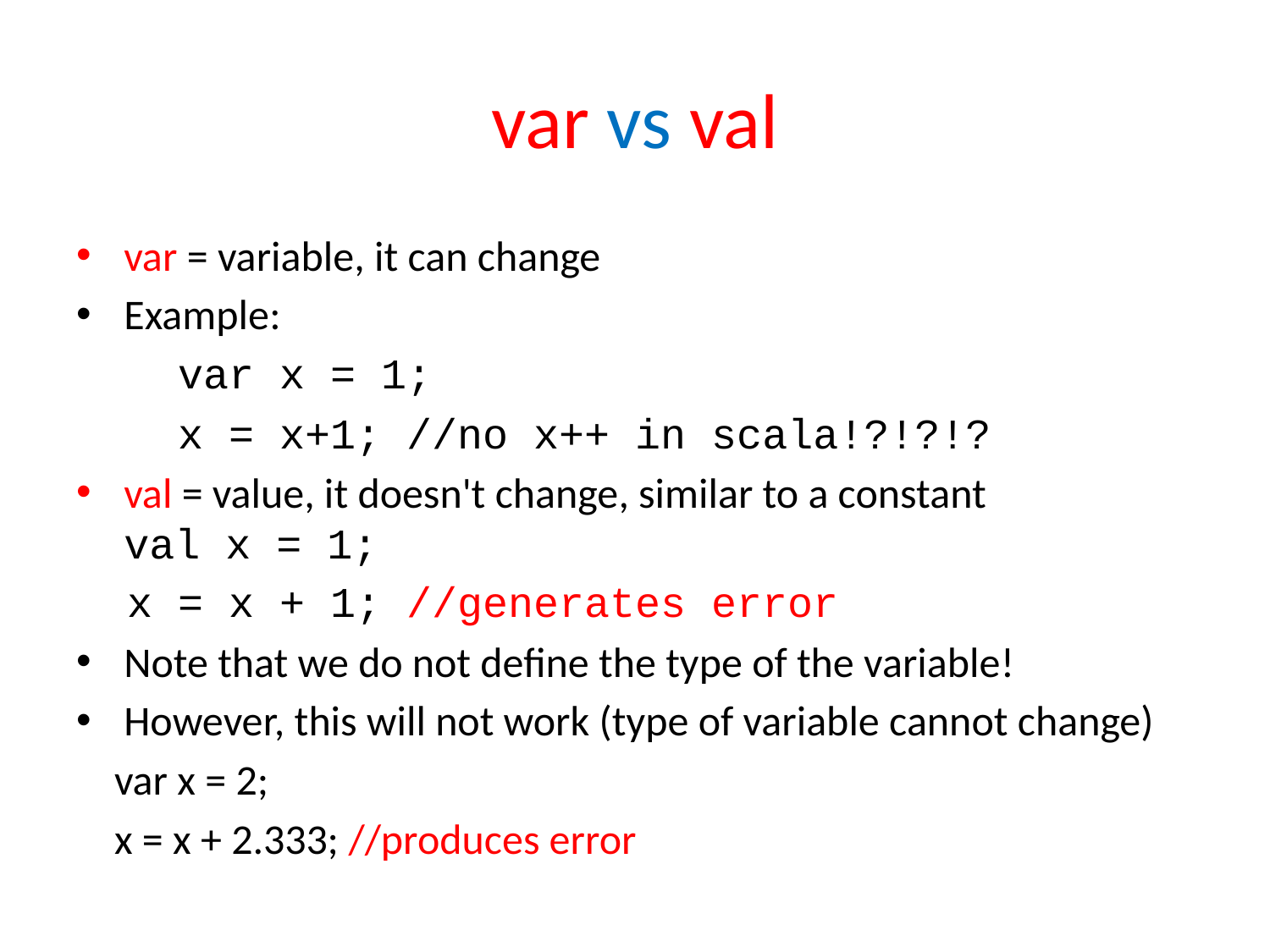

# var vs val
var = variable, it can change
Example:
    var x = 1;
    x = x+1; //no x++ in scala!?!?!?
val = value, it doesn't change, similar to a constant
val x = 1;
  x = x + 1; //generates error
Note that we do not define the type of the variable!
However, this will not work (type of variable cannot change)
    var x = 2;
    x = x + 2.333; //produces error